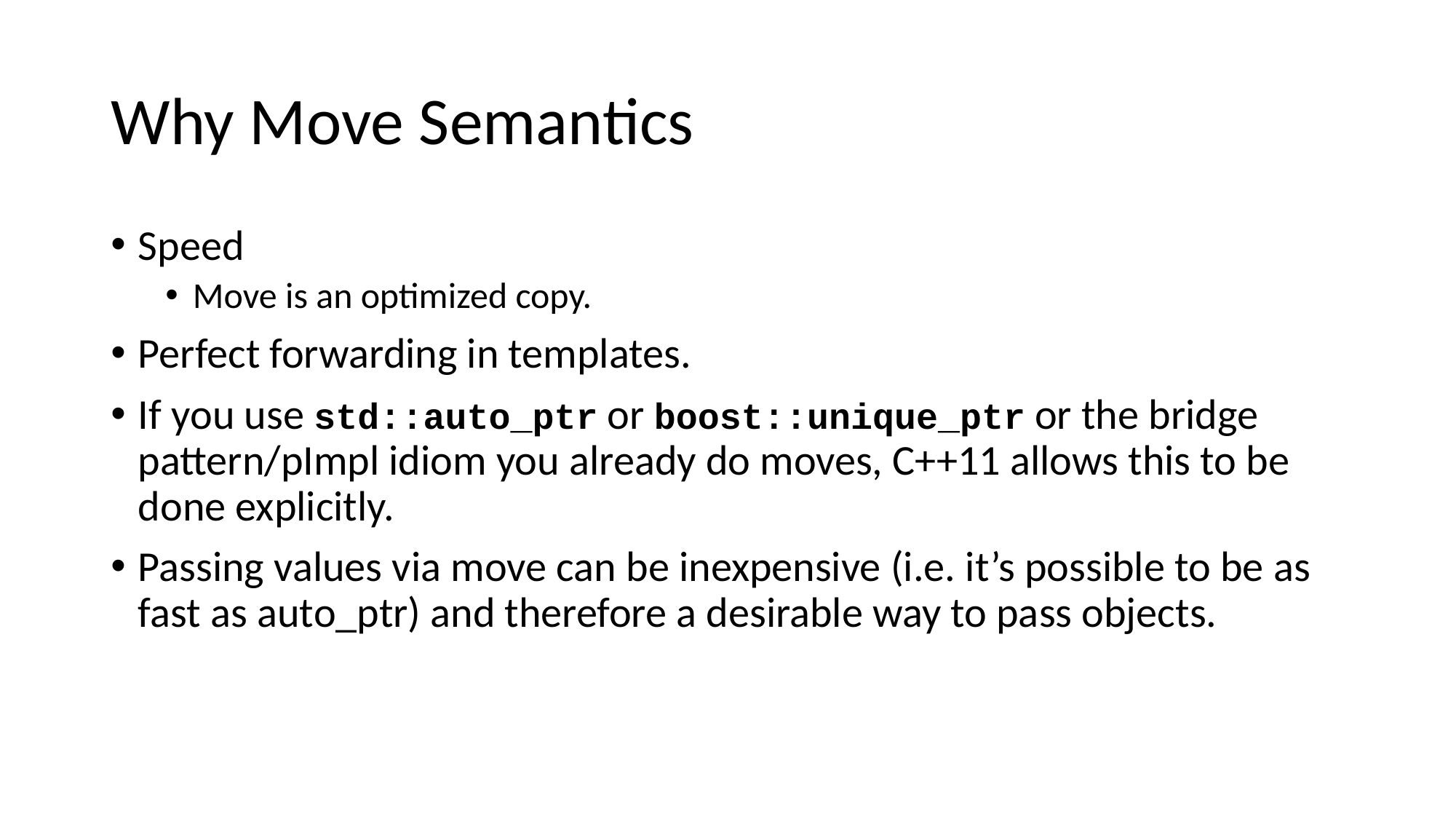

# Why Move Semantics
Speed
Move is an optimized copy.
Perfect forwarding in templates.
If you use std::auto_ptr or boost::unique_ptr or the bridge pattern/pImpl idiom you already do moves, C++11 allows this to be done explicitly.
Passing values via move can be inexpensive (i.e. it’s possible to be as fast as auto_ptr) and therefore a desirable way to pass objects.